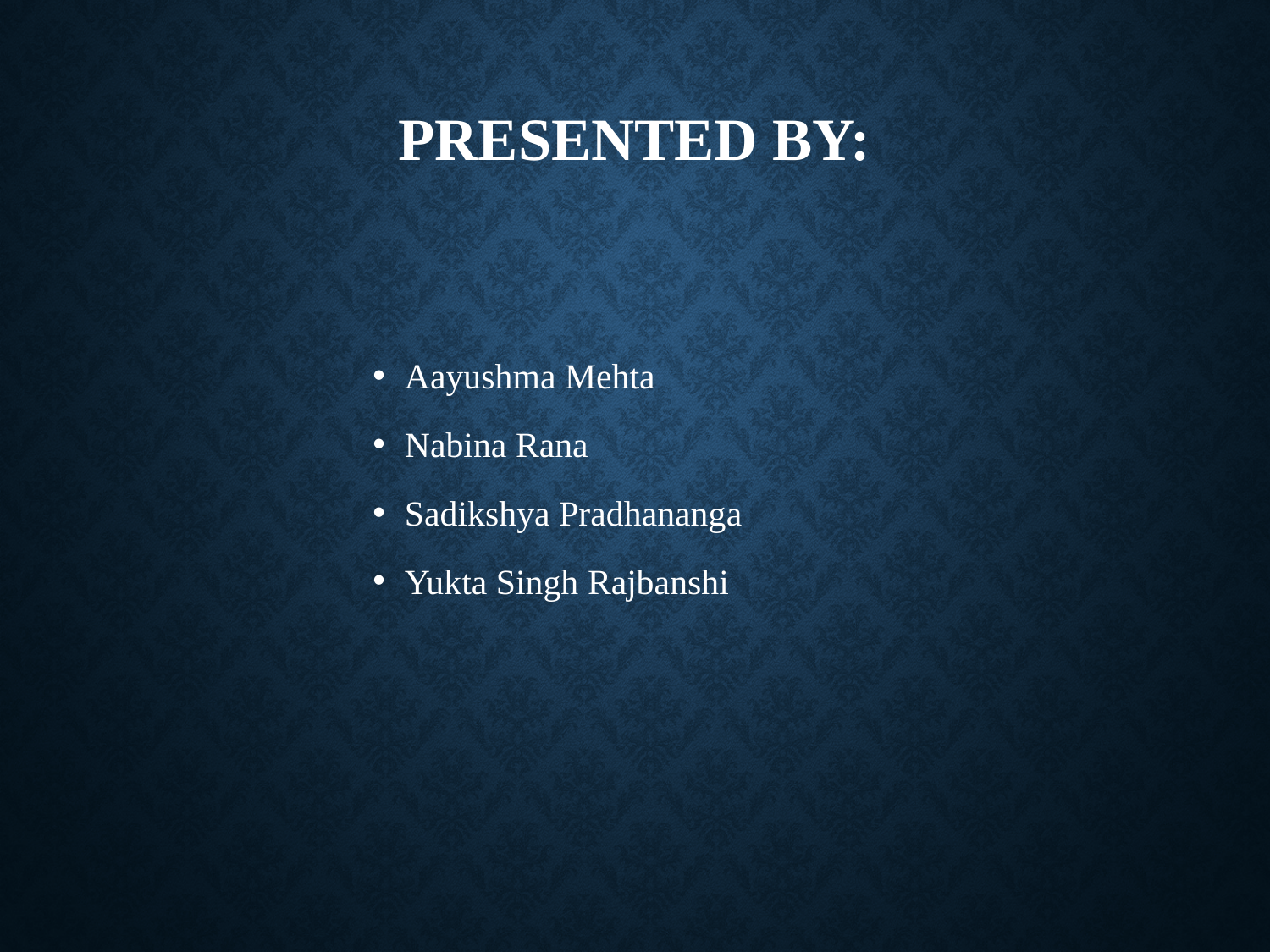

# PRESENTED BY:
Aayushma Mehta
Nabina Rana
Sadikshya Pradhananga
Yukta Singh Rajbanshi